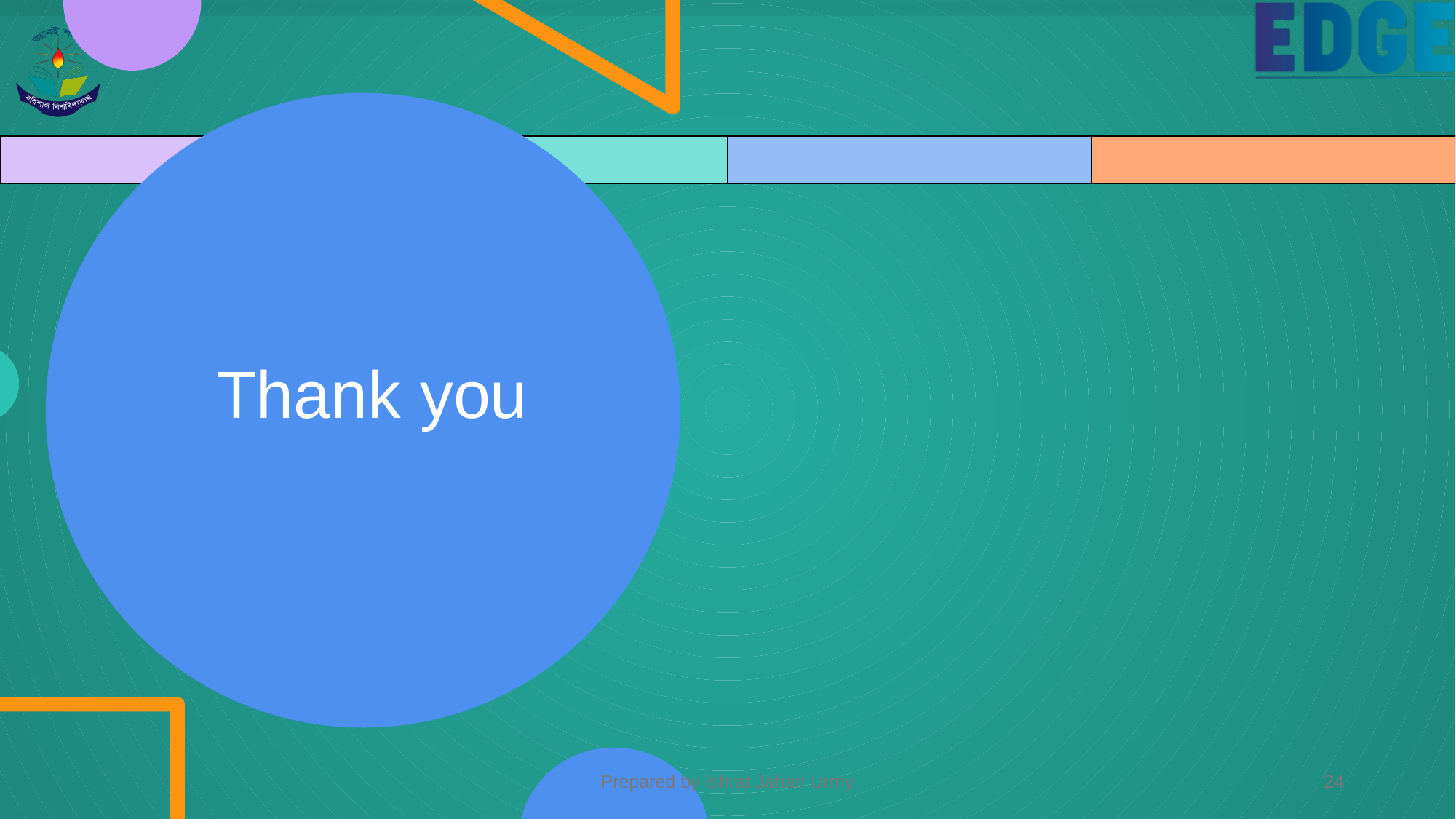

# Thank you
Prepared by Ishrat Jahan Urmy
24